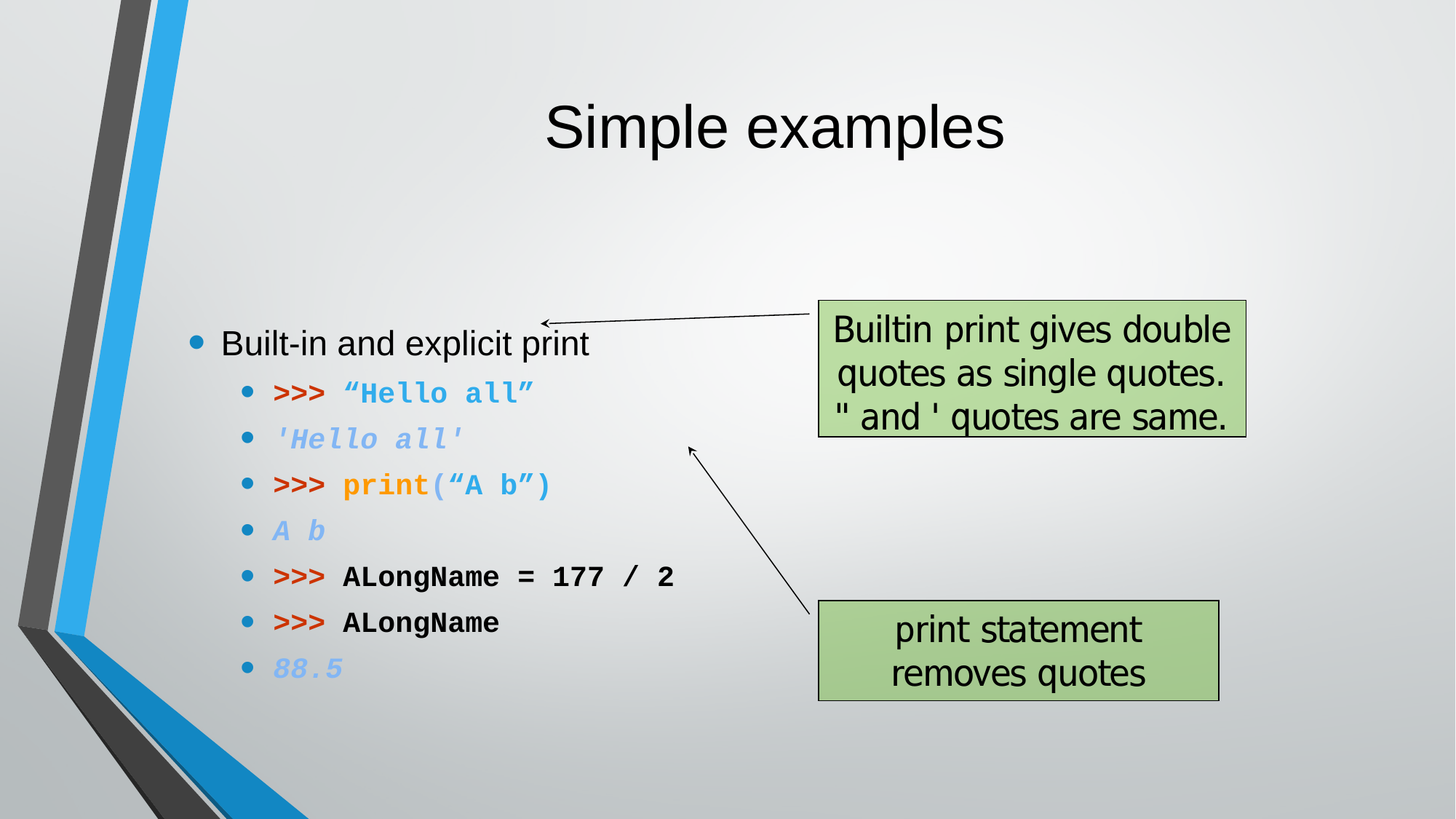

# Simple examples
Builtin print gives double quotes as single quotes. " and ' quotes are same.
Built-in and explicit print
>>> “Hello all”
'Hello all'
>>> print(“A b”)
A b
>>> ALongName = 177 / 2
>>> ALongName
88.5
print statement removes quotes